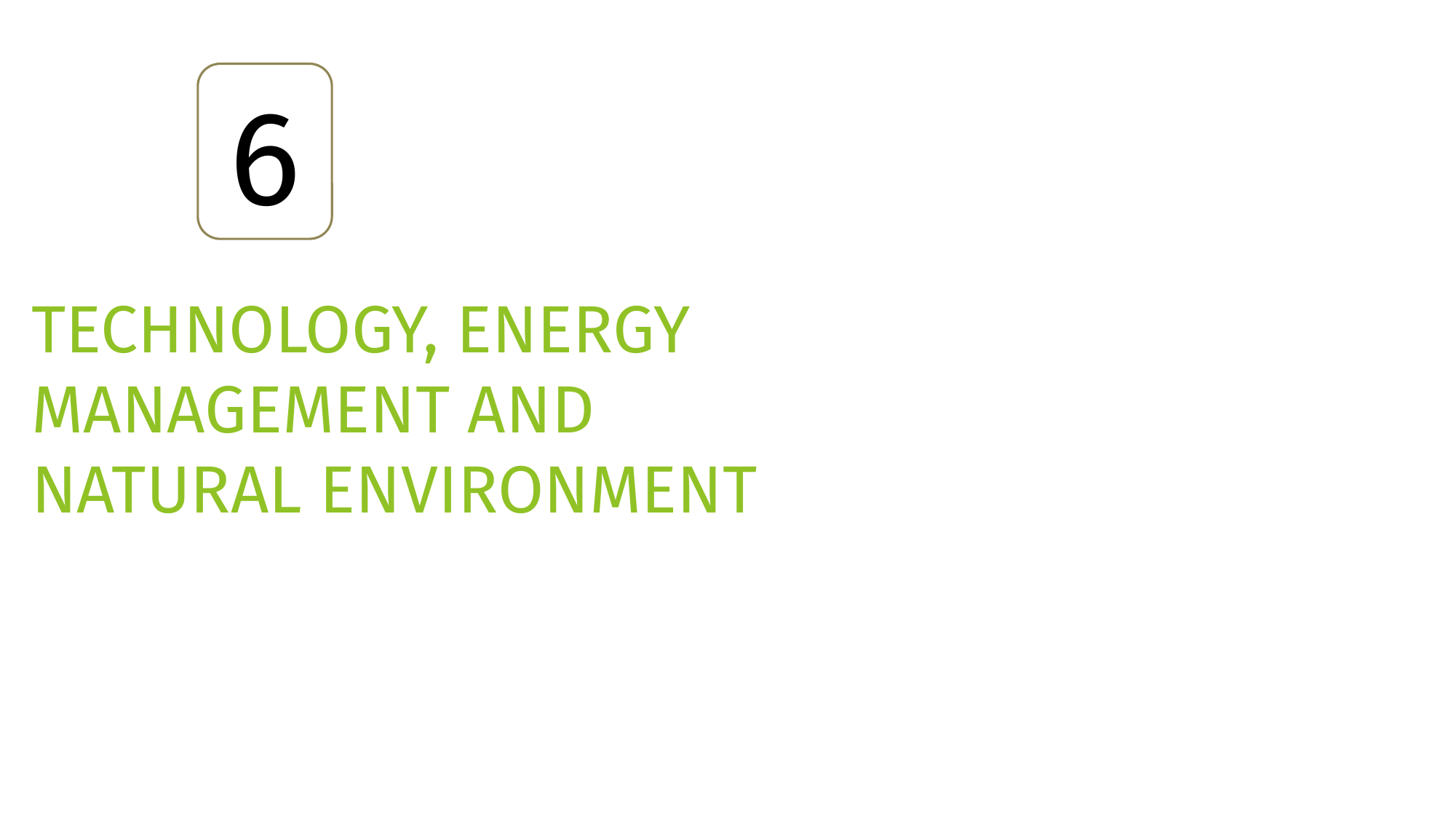

6
# Technology, Energy Management and Natural Environment